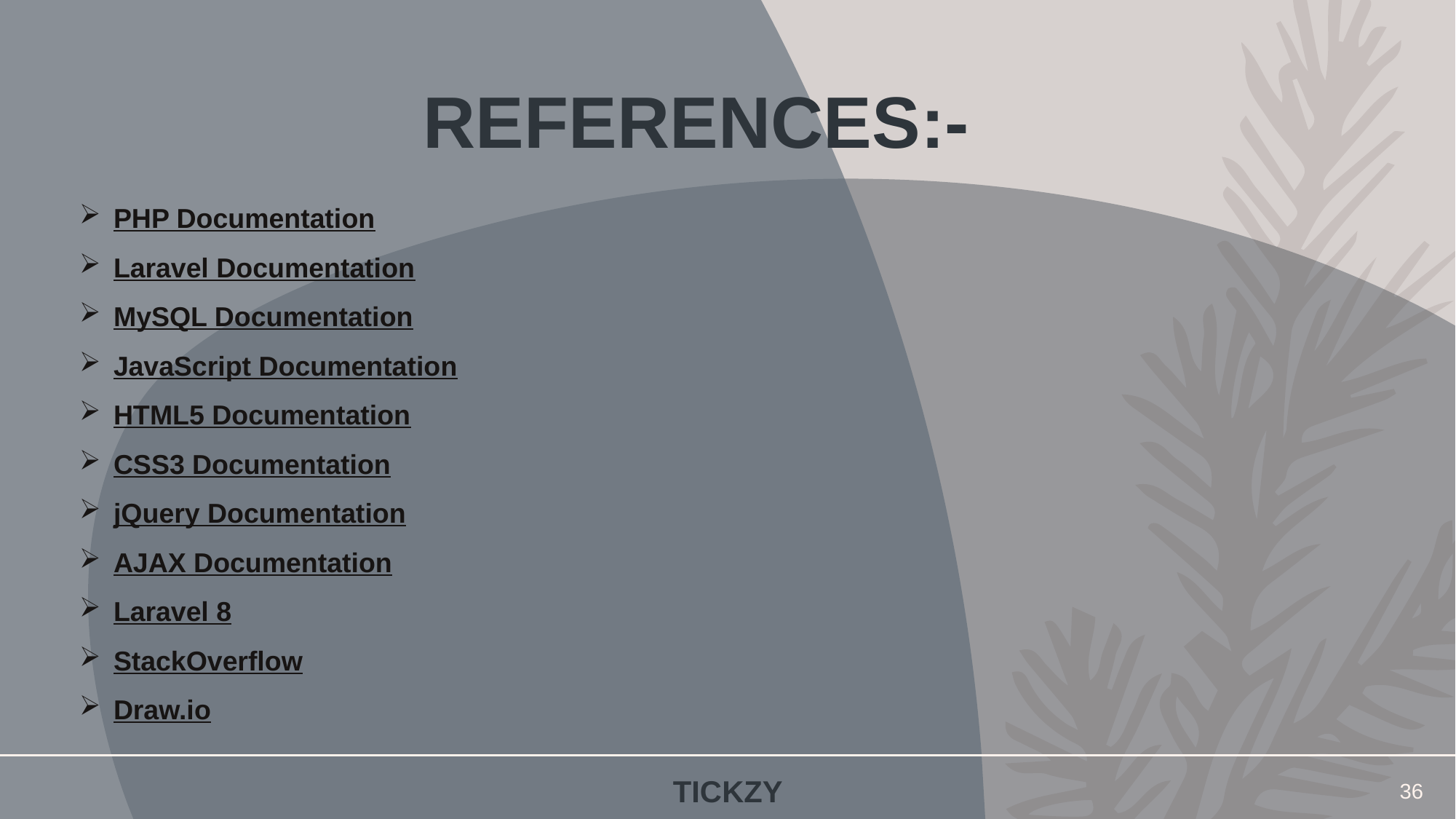

# REFERENCES:-
PHP Documentation
Laravel Documentation
MySQL Documentation
JavaScript Documentation
HTML5 Documentation
CSS3 Documentation
jQuery Documentation
AJAX Documentation
Laravel 8
StackOverflow
Draw.io

TICKZY
36